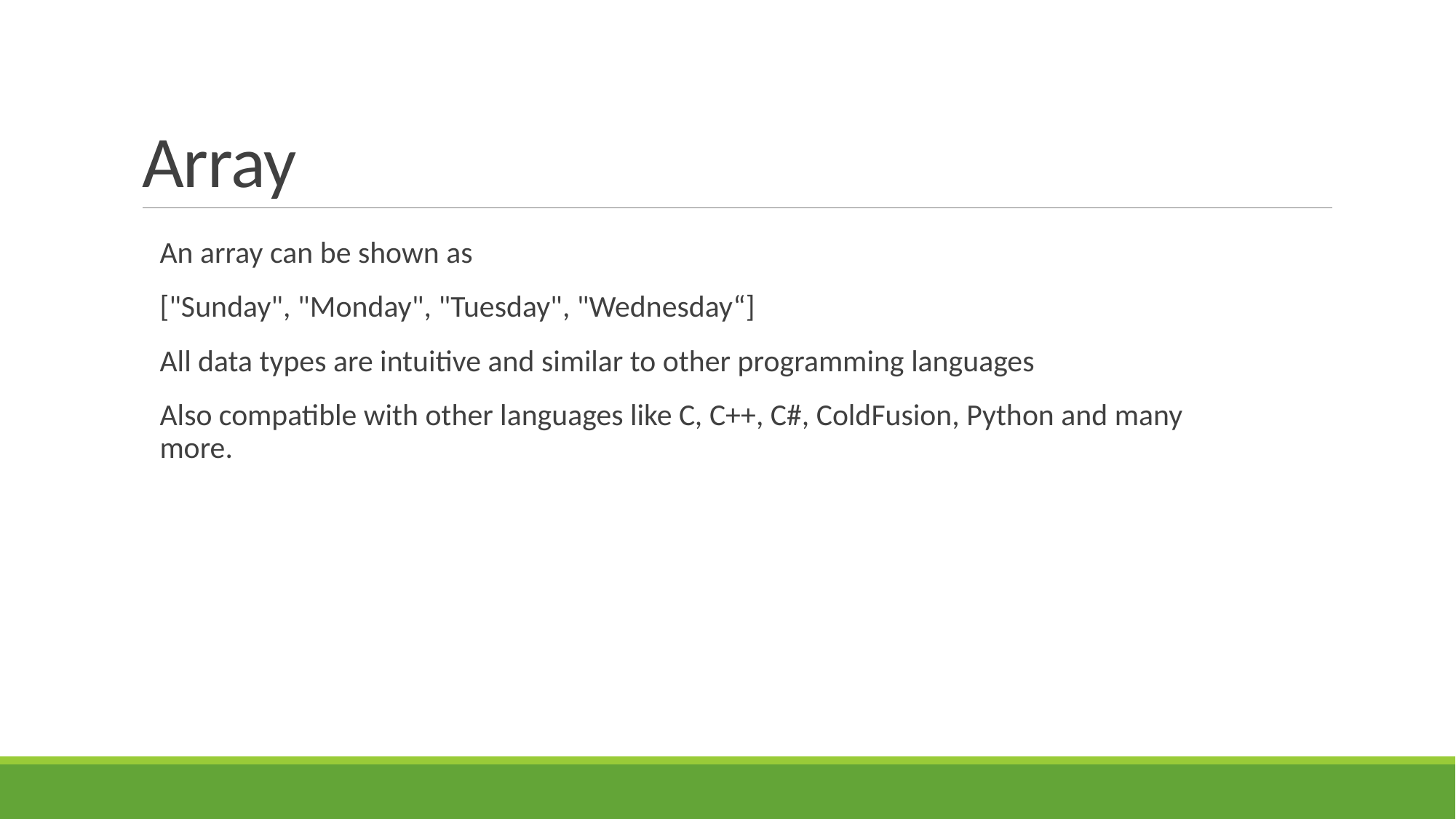

#
Array
An array can be shown as
["Sunday", "Monday", "Tuesday", "Wednesday“]
All data types are intuitive and similar to other programming languages
Also compatible with other languages like C, C++, C#, ColdFusion, Python and many more.